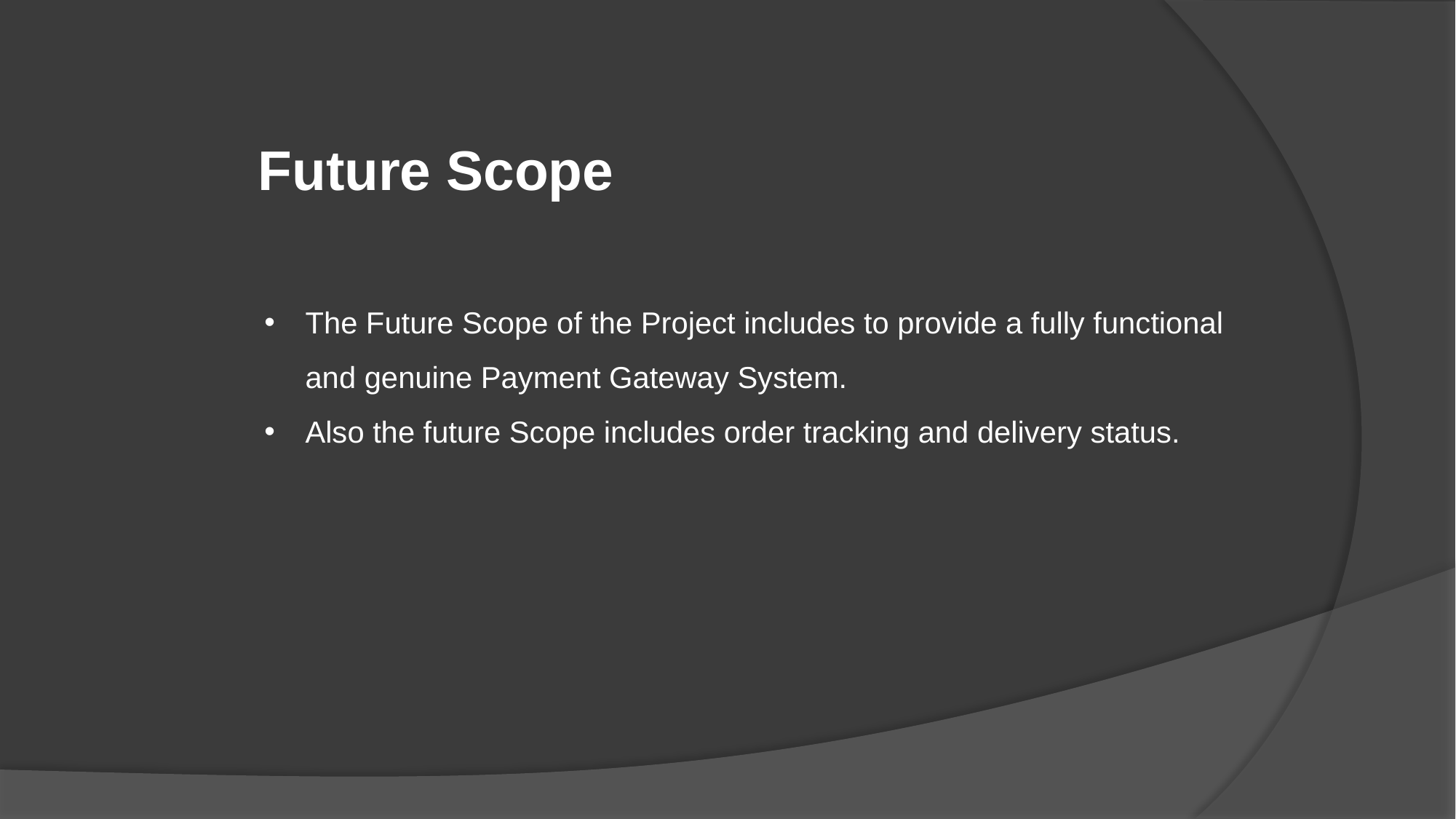

# Future Scope

The Future Scope of the Project includes to provide a fully functional and genuine Payment Gateway System.
Also the future Scope includes order tracking and delivery status.